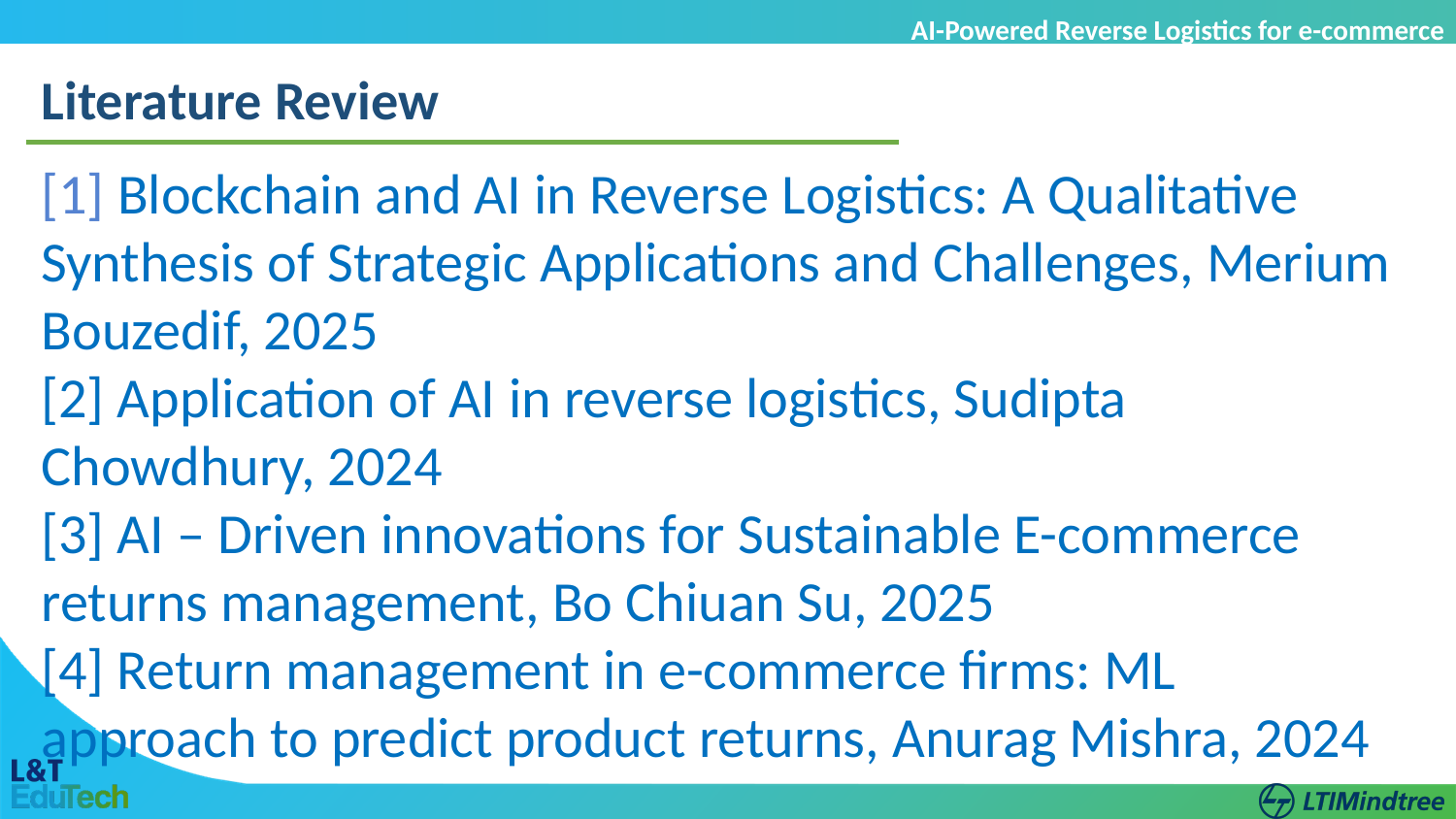

AI-Powered Reverse Logistics for e-commerce
e Logistics

Literature Review
[1] Blockchain and AI in Reverse Logistics: A Qualitative Synthesis of Strategic Applications and Challenges, Merium Bouzedif, 2025
[2] Application of AI in reverse logistics, Sudipta Chowdhury, 2024
[3] AI – Driven innovations for Sustainable E-commerce returns management, Bo Chiuan Su, 2025
[4] Return management in e-commerce firms: ML approach to predict product returns, Anurag Mishra, 2024